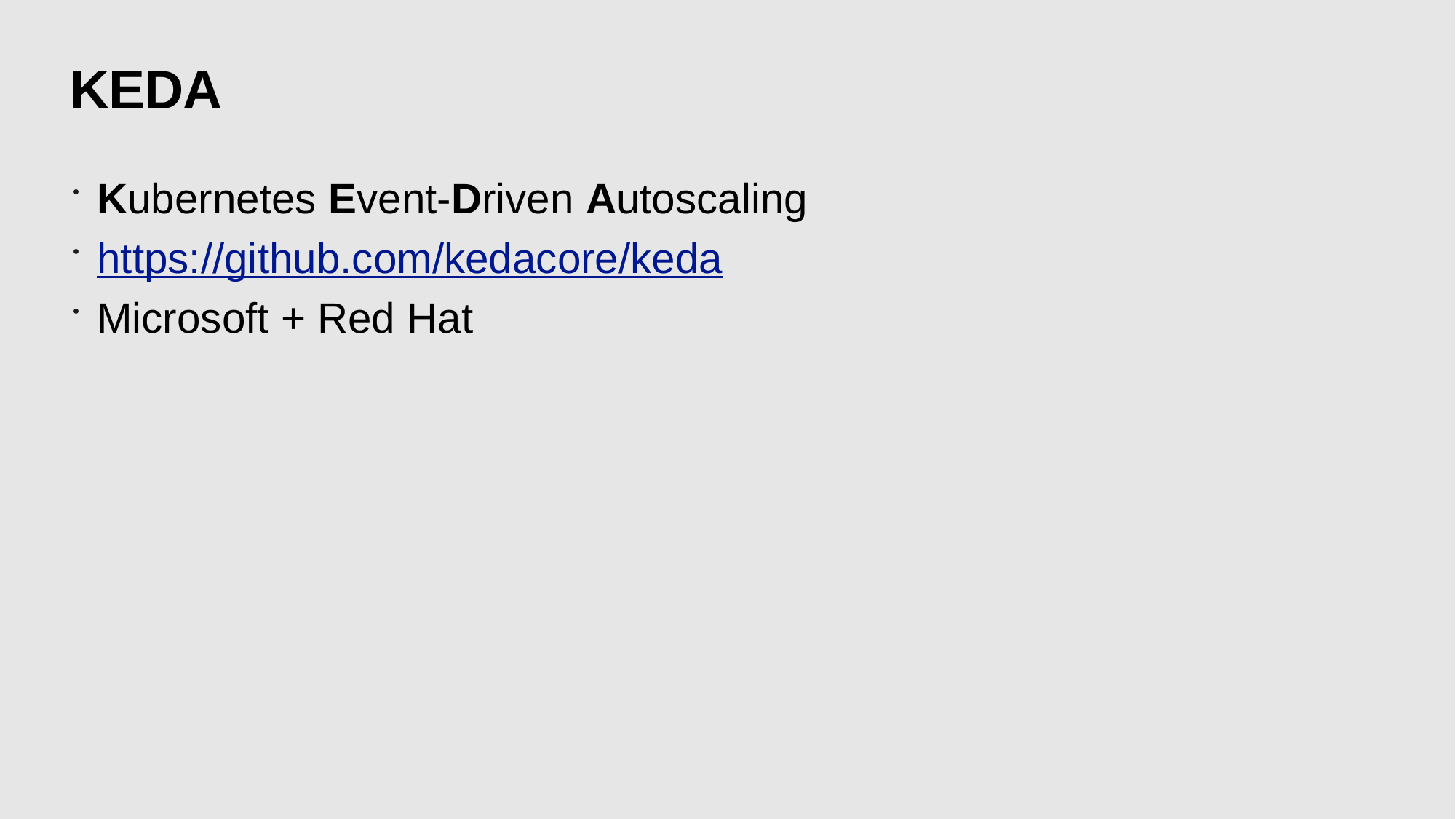

# KEDA
Kubernetes Event-Driven Autoscaling
https://github.com/kedacore/keda
Microsoft + Red Hat